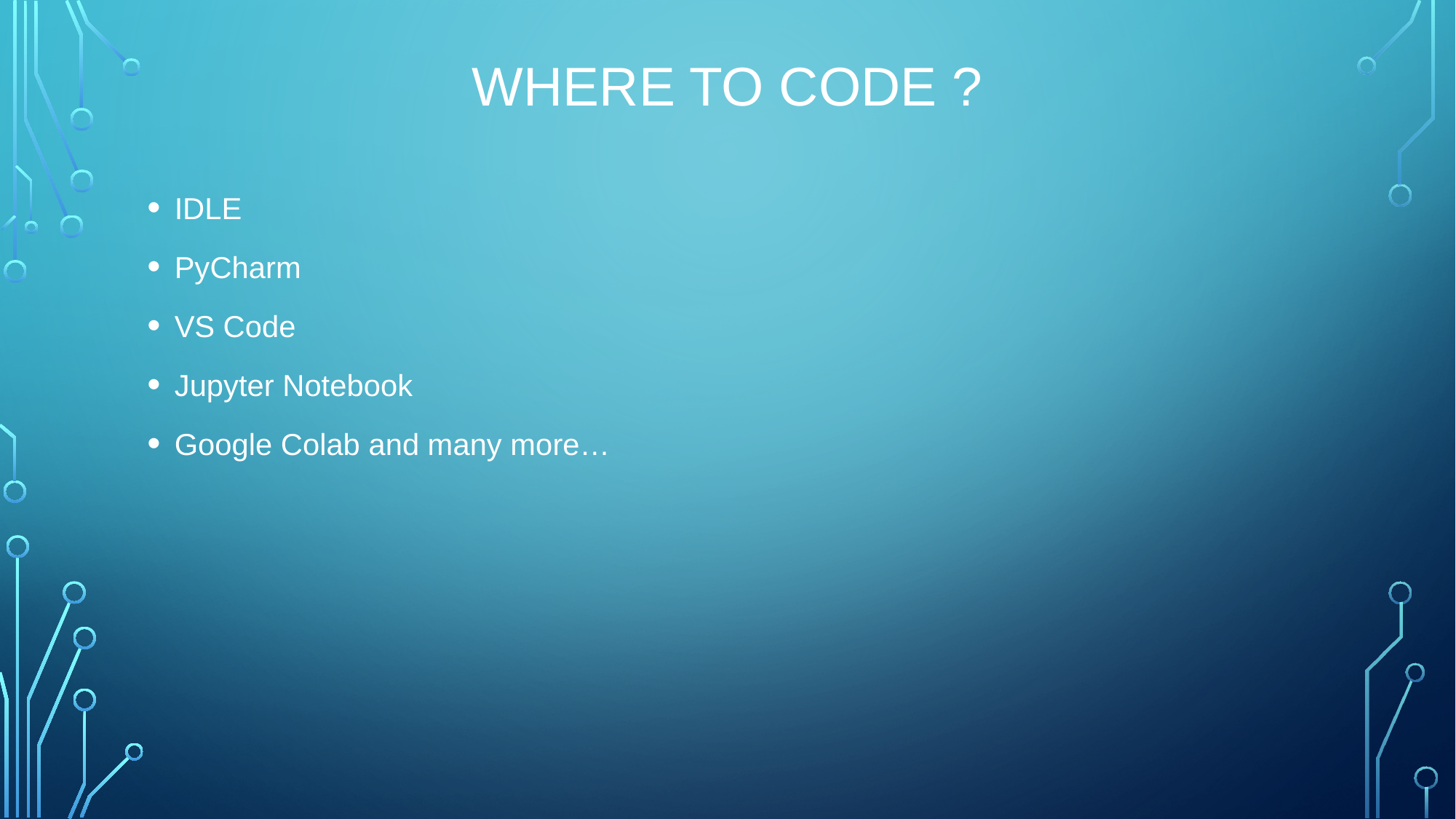

# WHERE TO CODE ?
IDLE
PyCharm
VS Code
Jupyter Notebook
Google Colab and many more…